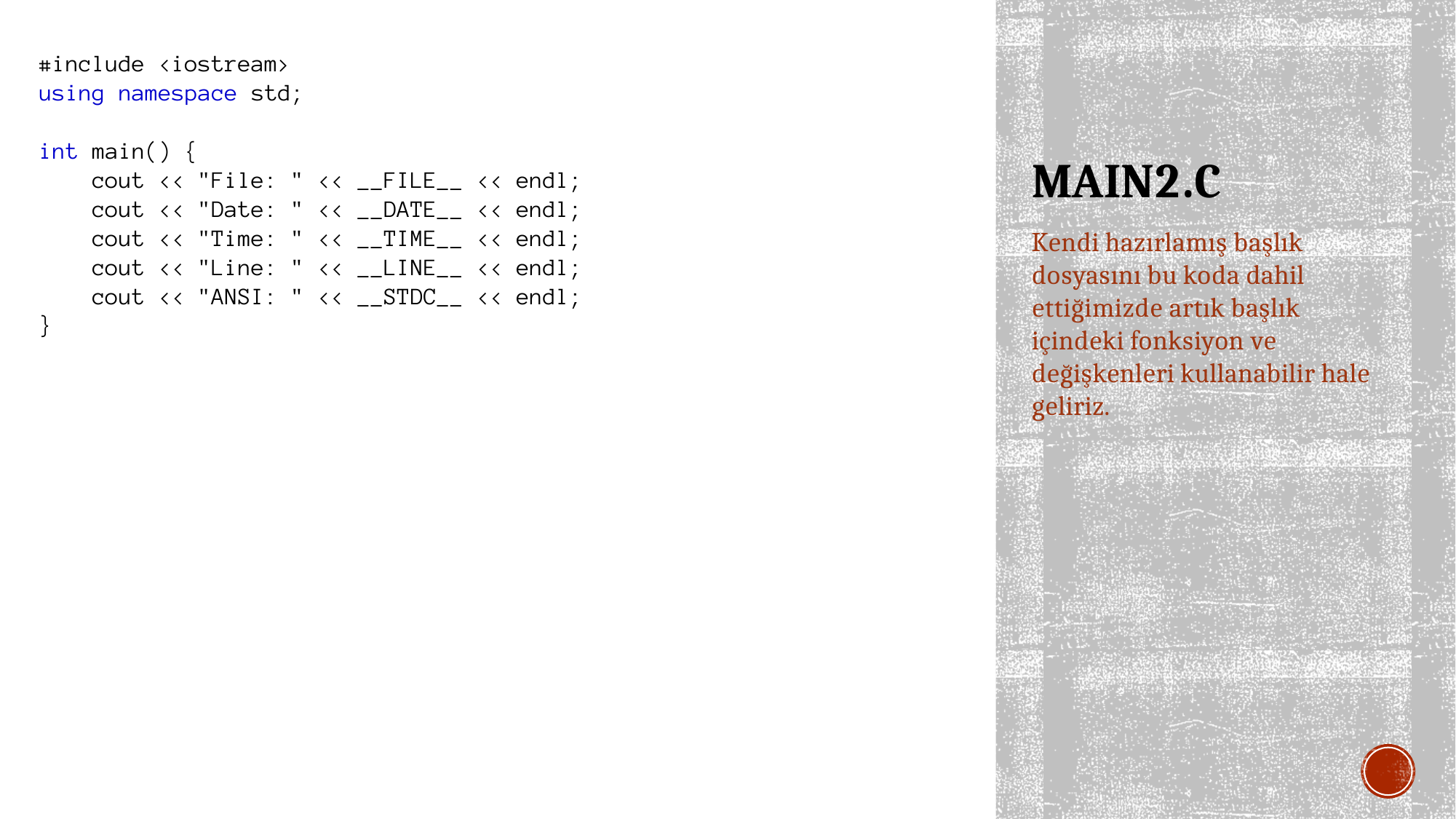

#include <iostream>
using namespace std;

int main() {
    cout << "File: " << __FILE__ << endl;
    cout << "Date: " << __DATE__ << endl;
    cout << "Time: " << __TIME__ << endl;
    cout << "Line: " << __LINE__ << endl;
    cout << "ANSI: " << __STDC__ << endl;
}

# MAIN2.C
Kendi hazırlamış başlık dosyasını bu koda dahil ettiğimizde artık başlık içindeki fonksiyon ve değişkenleri kullanabilir hale geliriz.